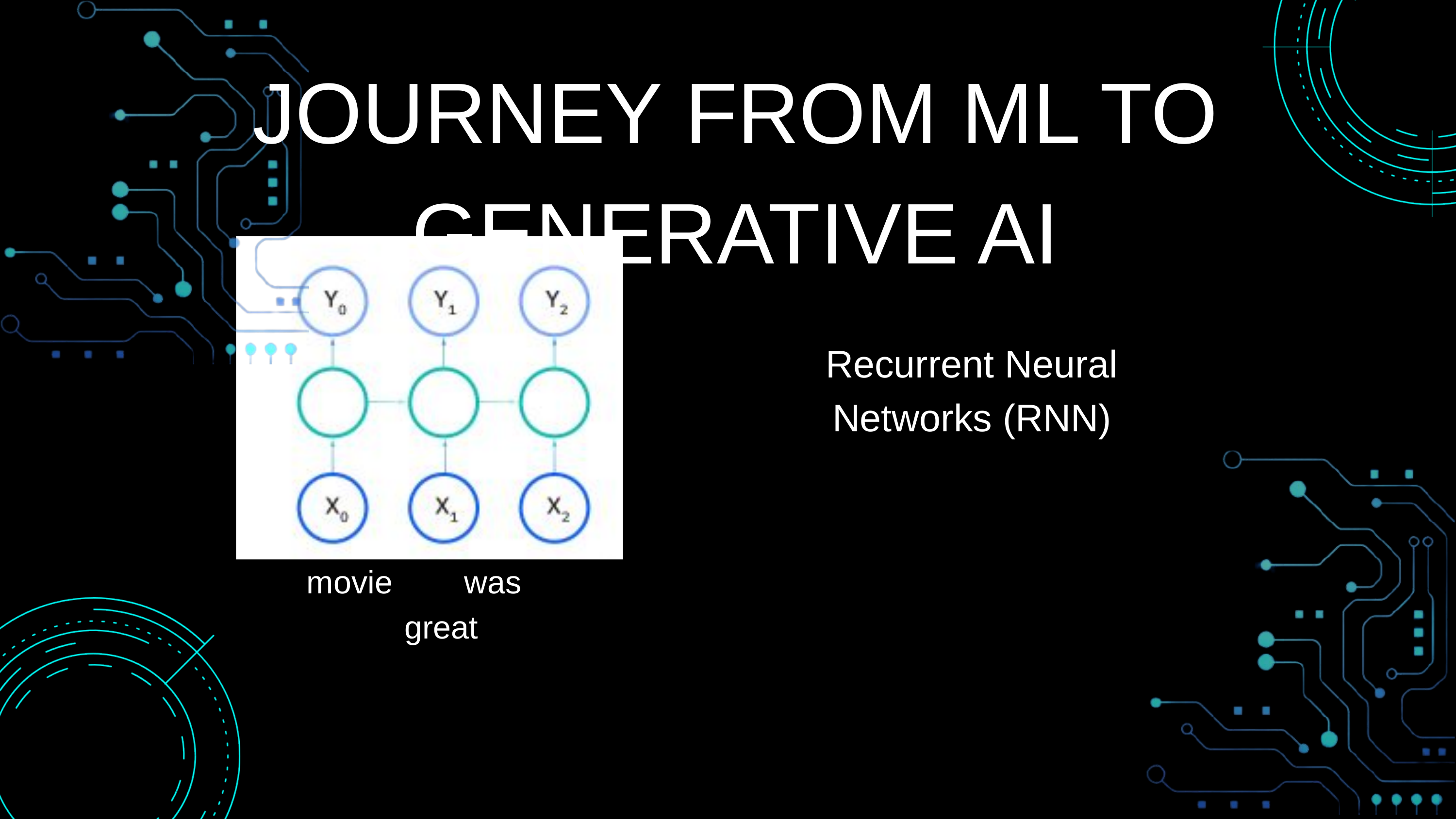

JOURNEY FROM ML TO GENERATIVE AI

Recurrent Neural Networks (RNN)

movie        was       great